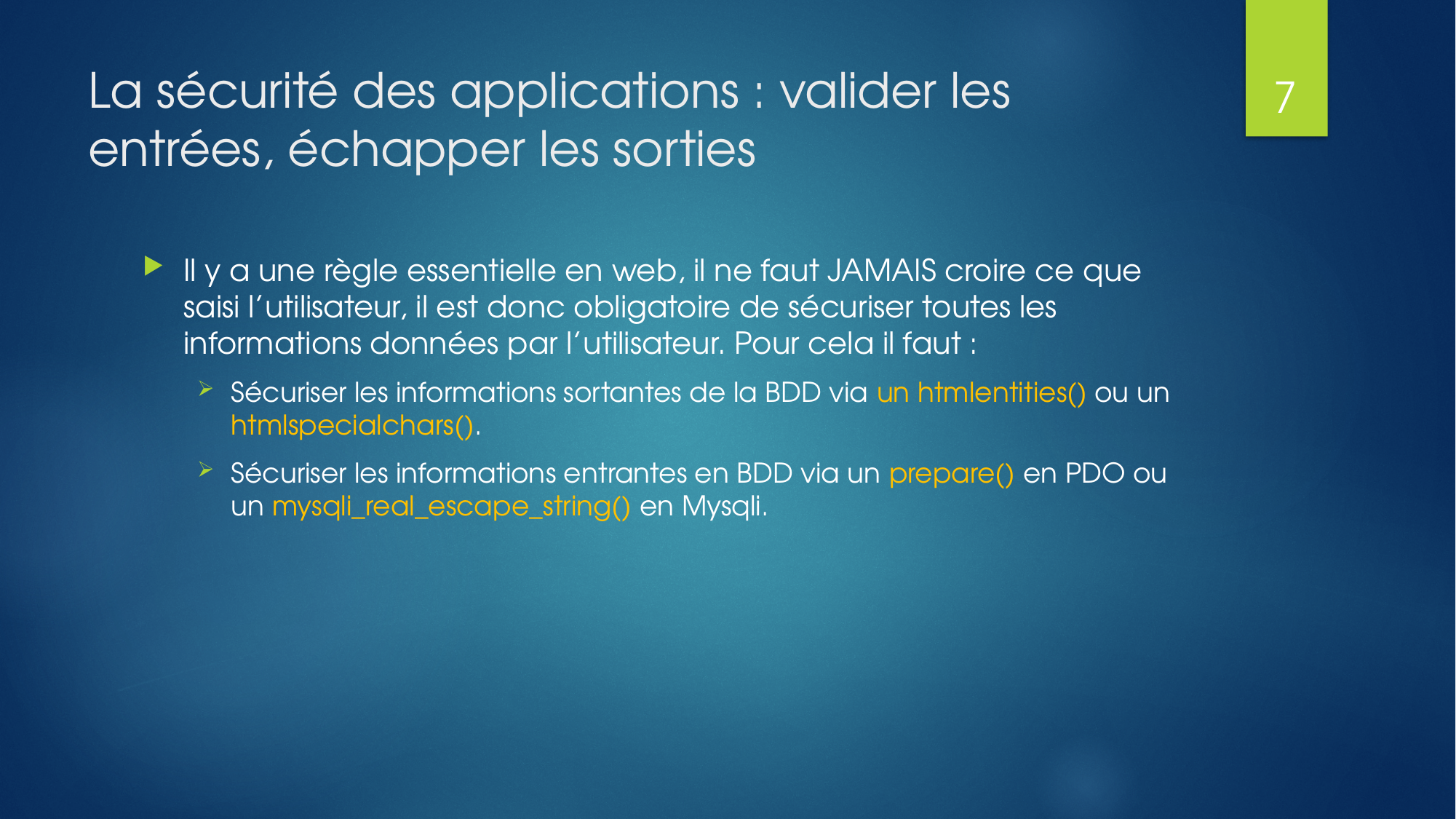

7
# La sécurité des applications : valider les entrées, échapper les sorties
Il y a une règle essentielle en web, il ne faut JAMAIS croire ce que saisi l’utilisateur, il est donc obligatoire de sécuriser toutes les informations données par l’utilisateur. Pour cela il faut :
Sécuriser les informations sortantes de la BDD via un htmlentities() ou un htmlspecialchars().
Sécuriser les informations entrantes en BDD via un prepare() en PDO ou un mysqli_real_escape_string() en Mysqli.